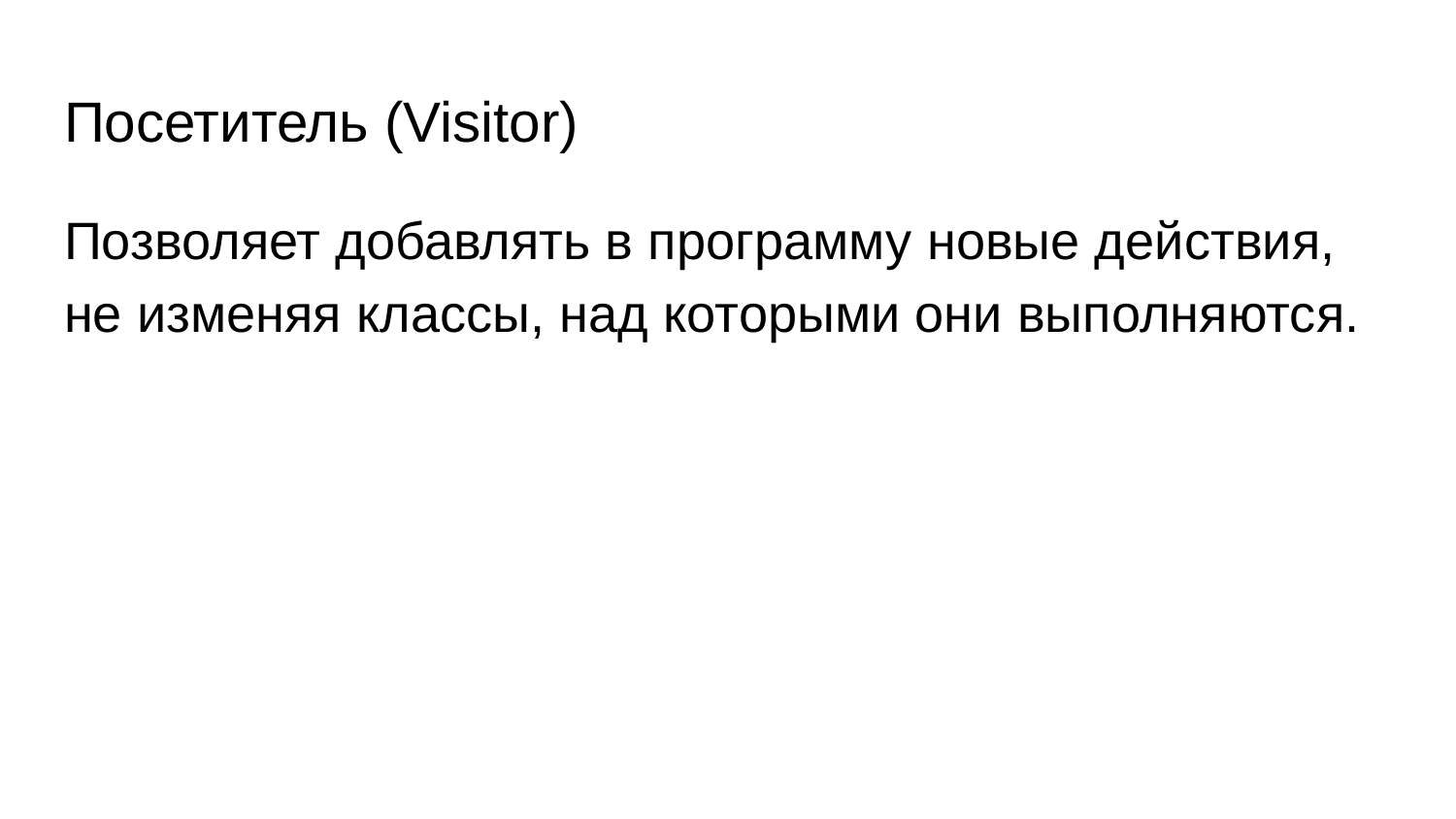

# Посетитель (Visitor)
Позволяет добавлять в программу новые действия, не изменяя классы, над которыми они выполняются.